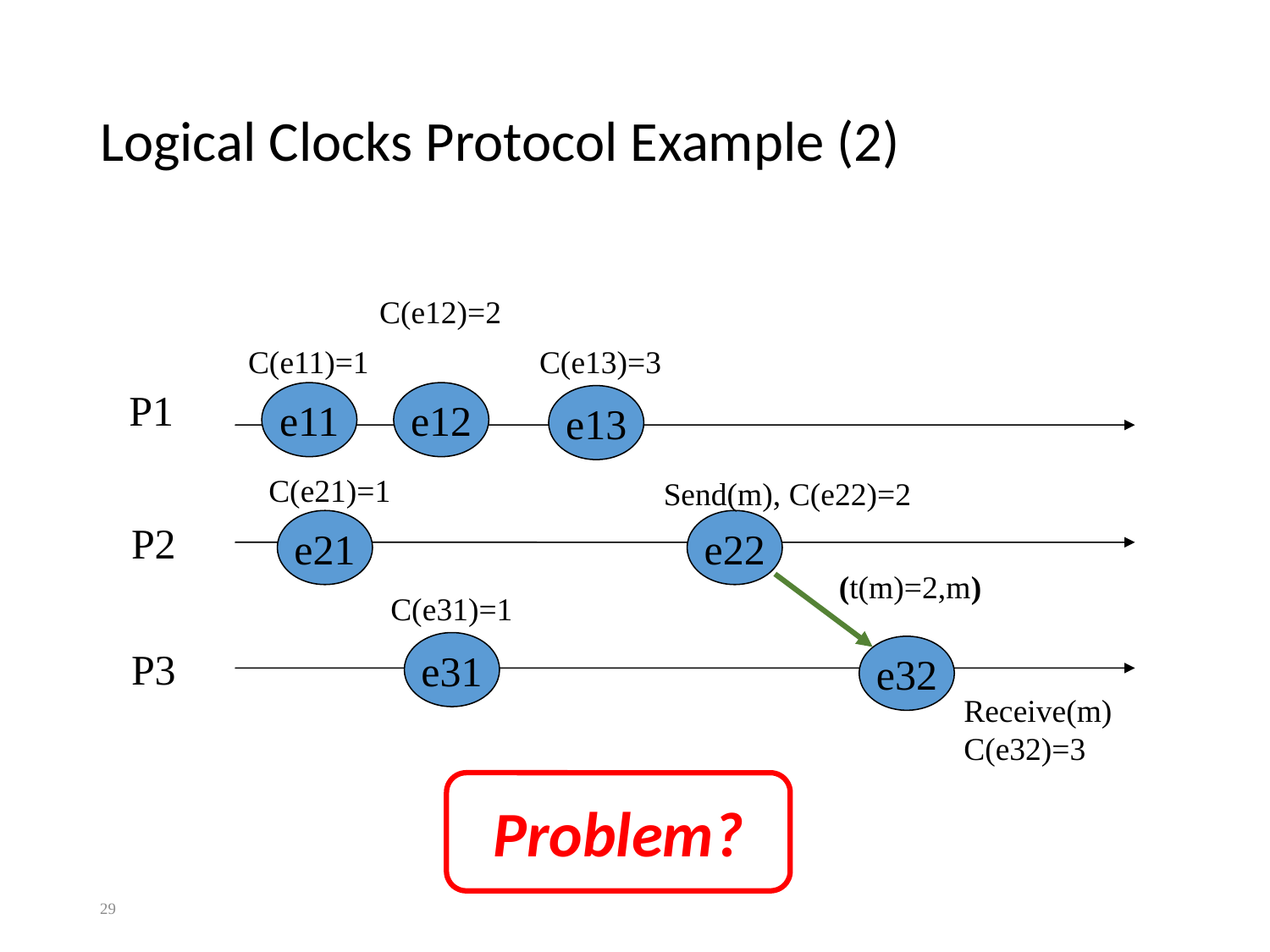

# Logical Clocks Protocol Example (2)
C(e12)=2
C(e11)=1
C(e13)=3
P1
e11
e12
e13

C(e21)=1
Send(m), C(e22)=2
P2
e21
e22

(t(m)=2,m)

C(e31)=1
e31
P3
e32

Receive(m)
C(e32)=3
Problem?
29